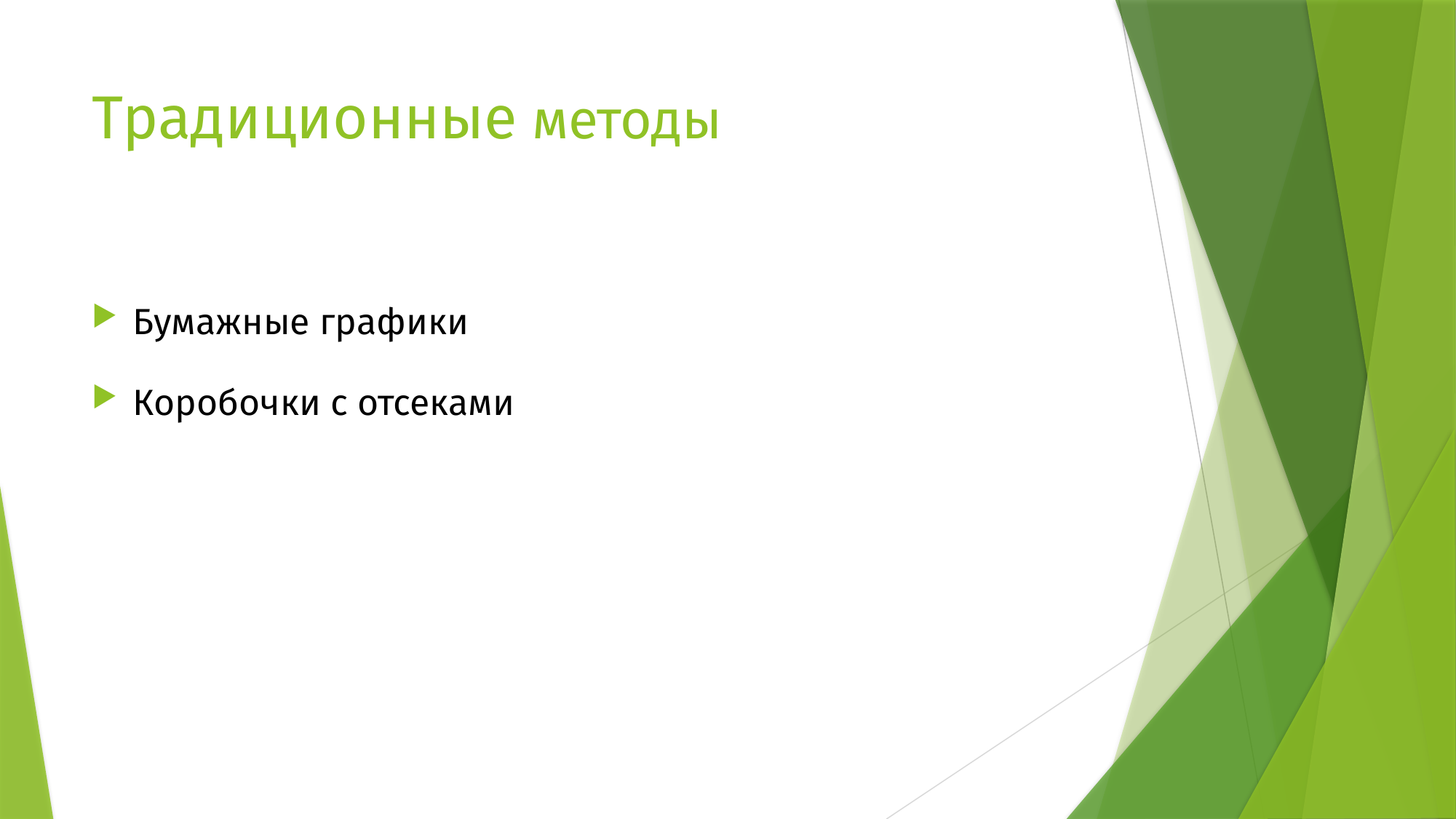

# Традиционные методы
Бумажные графики
Коробочки с отсеками